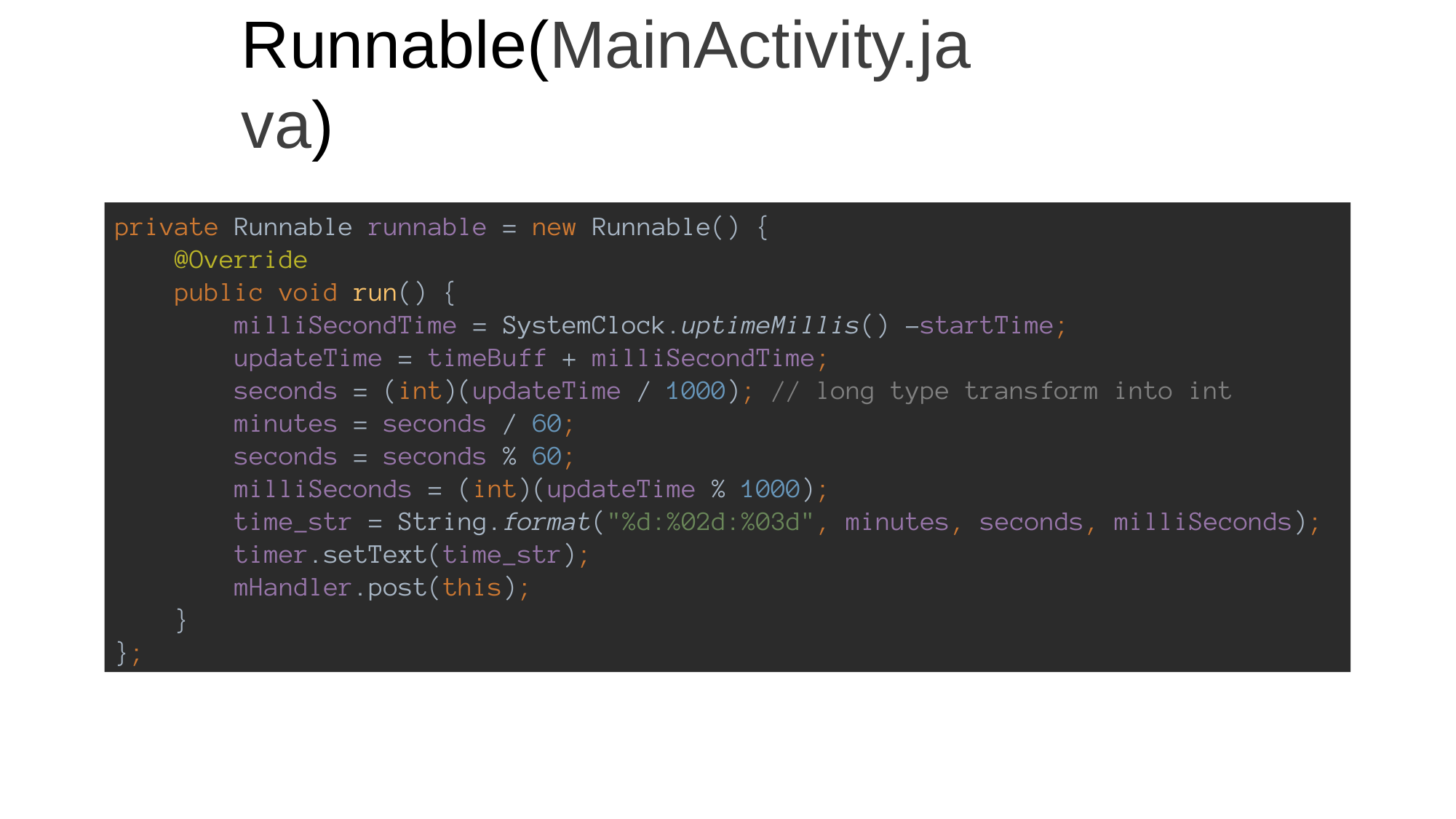

# Runnable(MainActivity.java)
private Runnable runnable = new Runnable() {
    @Override
    public void run() {
        milliSecondTime = SystemClock.uptimeMillis() -startTime;
        updateTime = timeBuff + milliSecondTime;
        seconds = (int)(updateTime / 1000); // long type transform into int
        minutes = seconds / 60;
        seconds = seconds % 60;
        milliSeconds = (int)(updateTime % 1000);
        time_str = String.format("%d:%02d:%03d", minutes, seconds, milliSeconds);
        timer.setText(time_str);
        mHandler.post(this);
    }
};